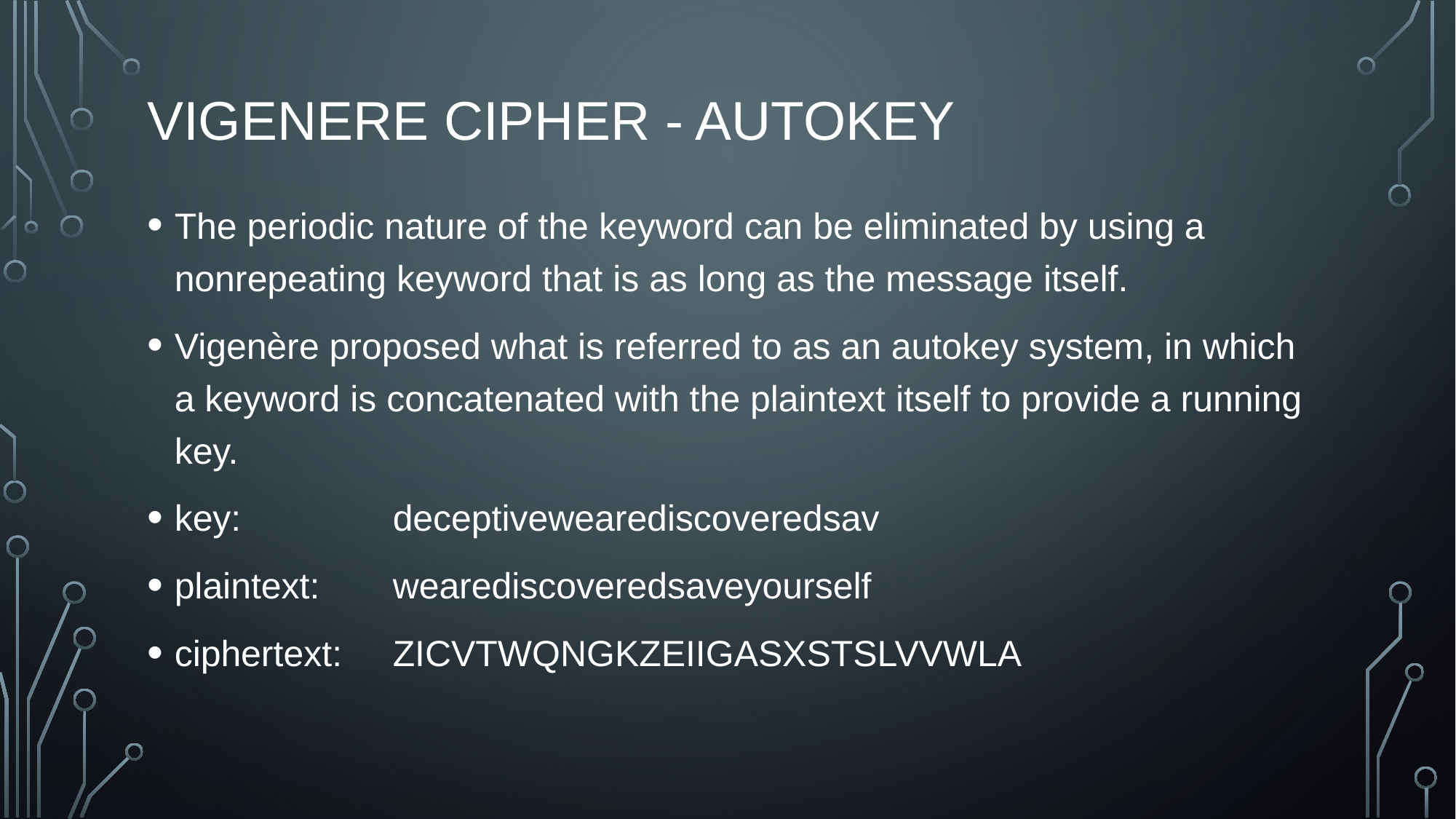

# Vigenere cipher - Autokey
The periodic nature of the keyword can be eliminated by using a nonrepeating keyword that is as long as the message itself.
Vigenère proposed what is referred to as an autokey system, in which a keyword is concatenated with the plaintext itself to provide a running key.
key: 		deceptivewearediscoveredsav
plaintext: 	wearediscoveredsaveyourself
ciphertext: 	ZICVTWQNGKZEIIGASXSTSLVVWLA